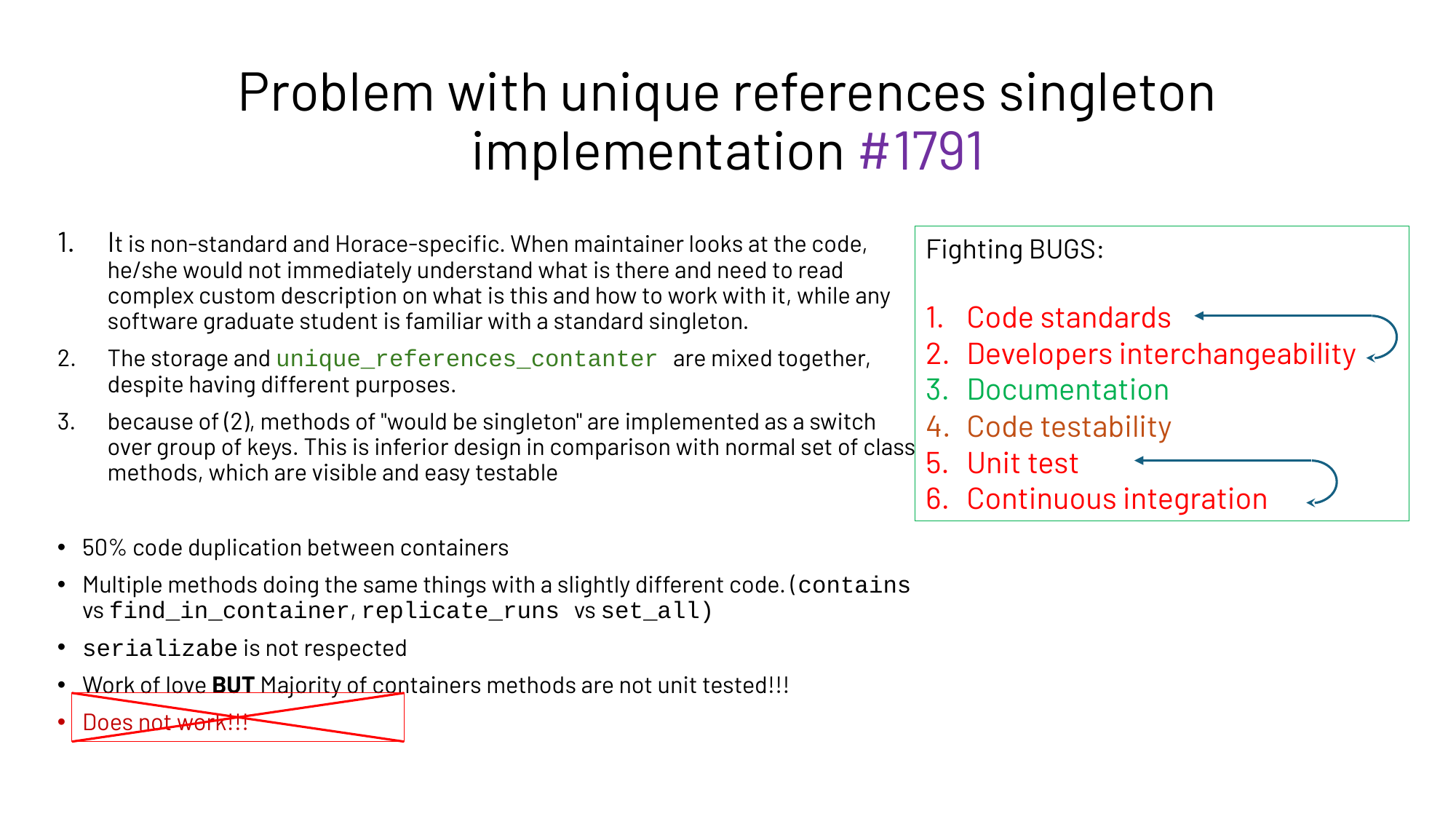

# Problem with unique references singleton implementation #1791
It is non-standard and Horace-specific. When maintainer looks at the code, he/she would not immediately understand what is there and need to read complex custom description on what is this and how to work with it, while any software graduate student is familiar with a standard singleton.
The storage and unique_references_contanter are mixed together, despite having different purposes.
because of (2), methods of "would be singleton" are implemented as a switch over group of keys. This is inferior design in comparison with normal set of class methods, which are visible and easy testable

50% code duplication between containers
Multiple methods doing the same things with a slightly different code. (contains vs find_in_container, replicate_runs vs set_all)
serializabe is not respected
Work of love BUT Majority of containers methods are not unit tested!!!
Does not work!!!
Fighting BUGS:

Code standards
Developers interchangeability
Documentation
Code testability
Unit test
Continuous integration